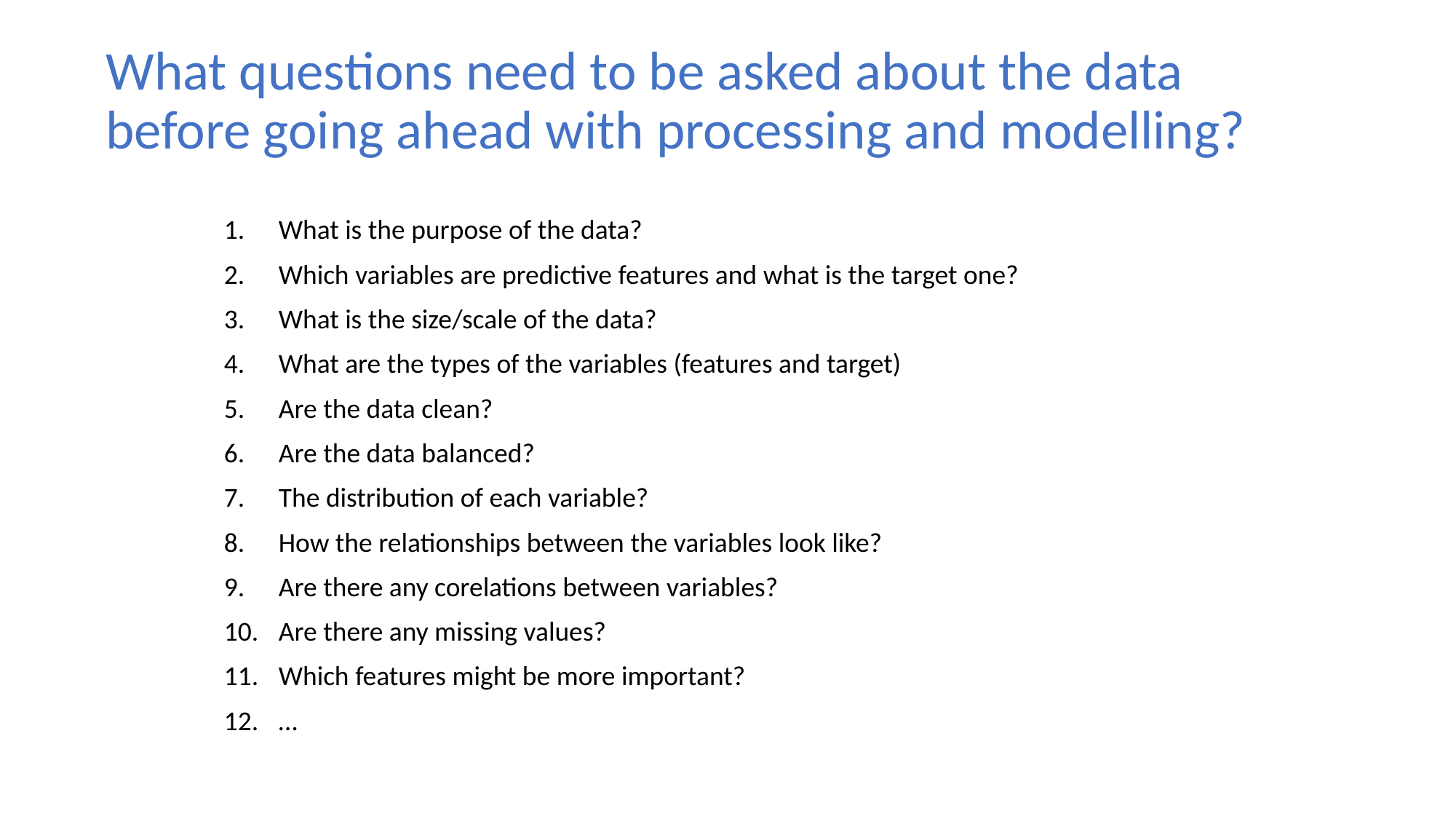

# What questions need to be asked about the data before going ahead with processing and modelling?
What is the purpose of the data?
Which variables are predictive features and what is the target one?
What is the size/scale of the data?
What are the types of the variables (features and target)
Are the data clean?
Are the data balanced?
The distribution of each variable?
How the relationships between the variables look like?
Are there any corelations between variables?
Are there any missing values?
Which features might be more important?
…